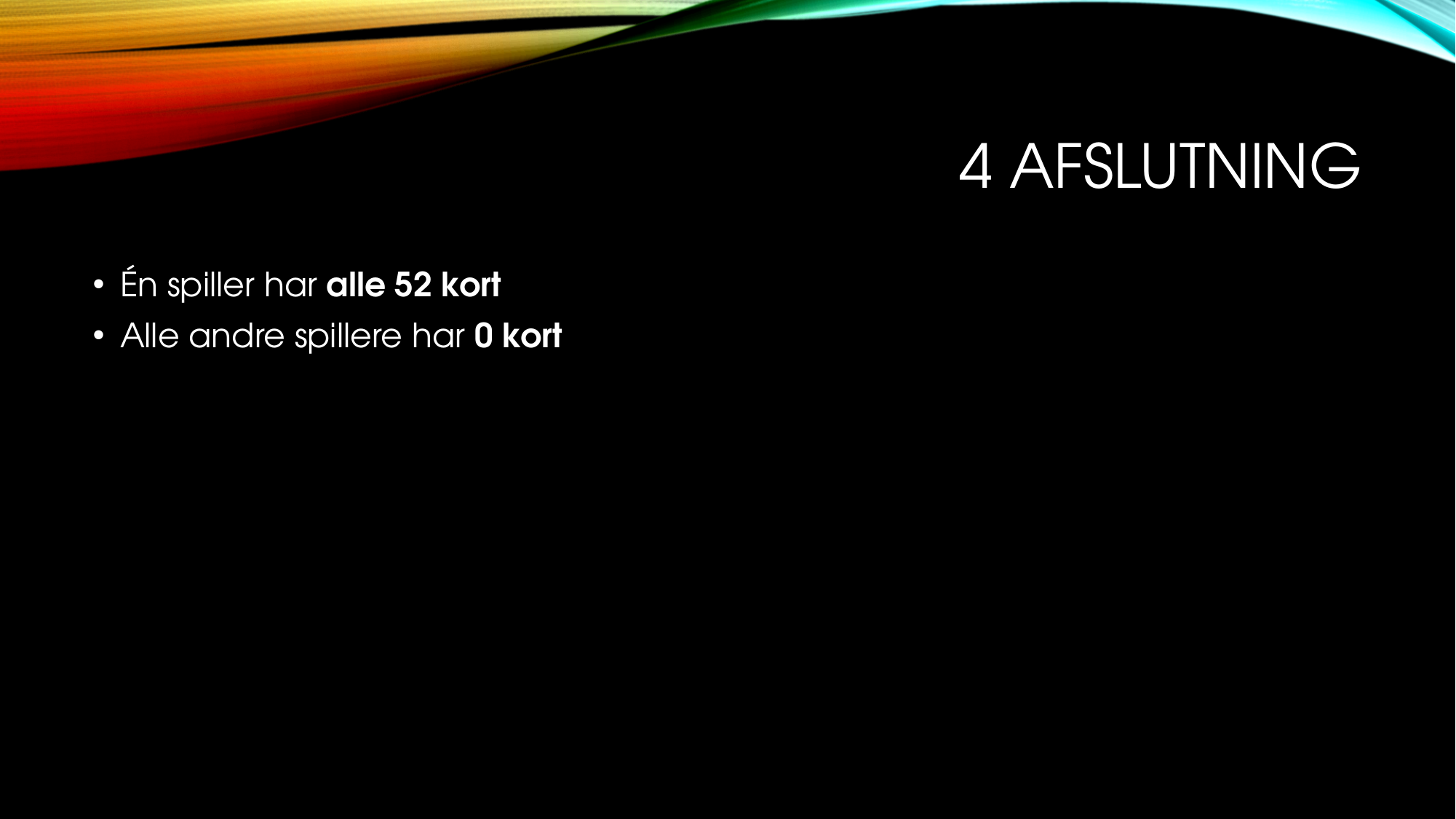

# 4 afslutning
Én spiller har alle 52 kort
Alle andre spillere har 0 kort